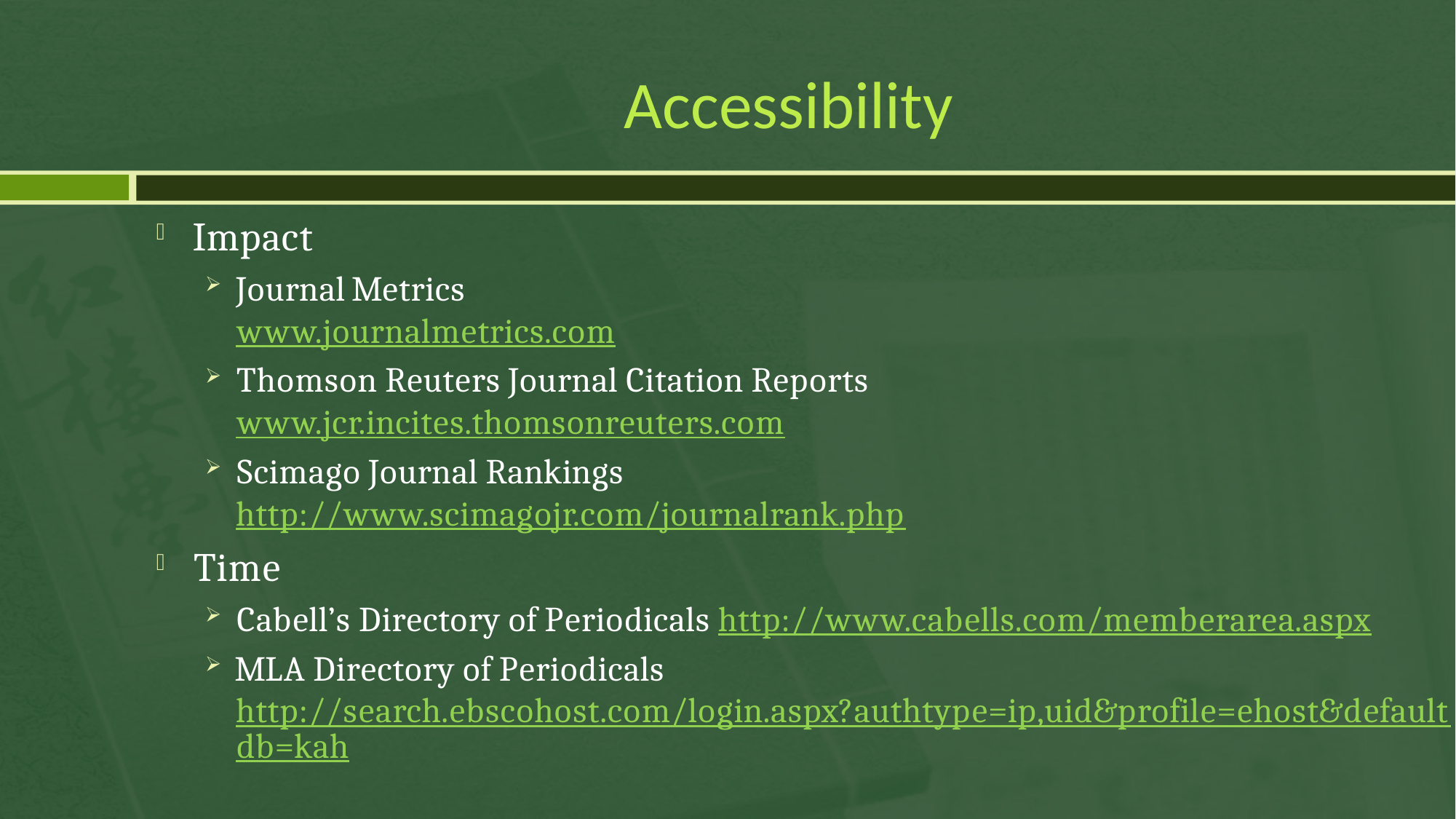

# Accessibility
Impact
Journal Metrics
www.journalmetrics.com
Thomson Reuters Journal Citation Reports
www.jcr.incites.thomsonreuters.com
Scimago Journal Rankings
http://www.scimagojr.com/journalrank.php
Time
Cabell’s Directory of Periodicals http://www.cabells.com/memberarea.aspx
MLA Directory of Periodicals http://search.ebscohost.com/login.aspx?authtype=ip,uid&profile=ehost&defaultdb=kah